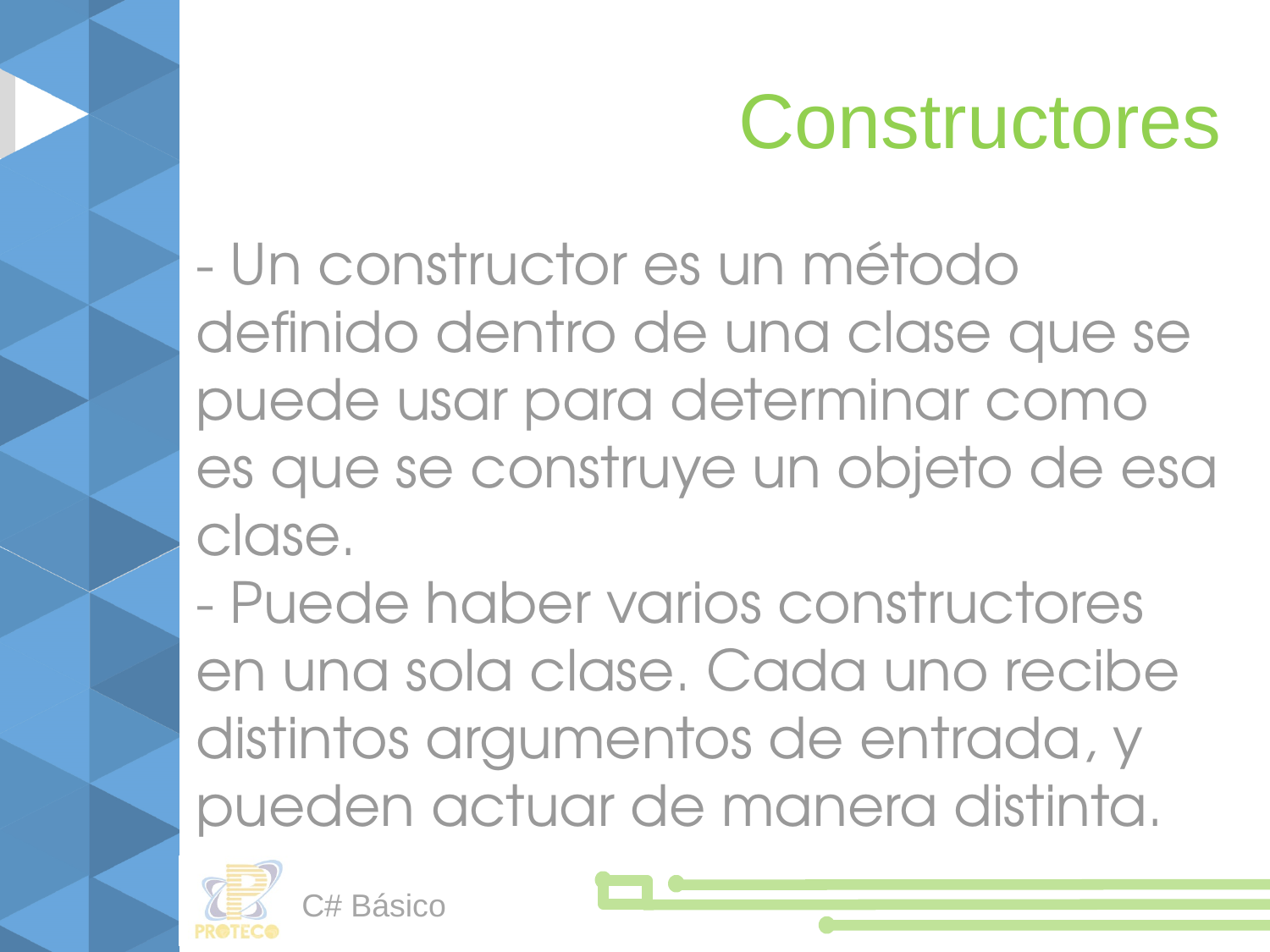

Constructores
- Un constructor es un método definido dentro de una clase que se puede usar para determinar como es que se construye un objeto de esa clase.
- Puede haber varios constructores en una sola clase. Cada uno recibe distintos argumentos de entrada, y pueden actuar de manera distinta.